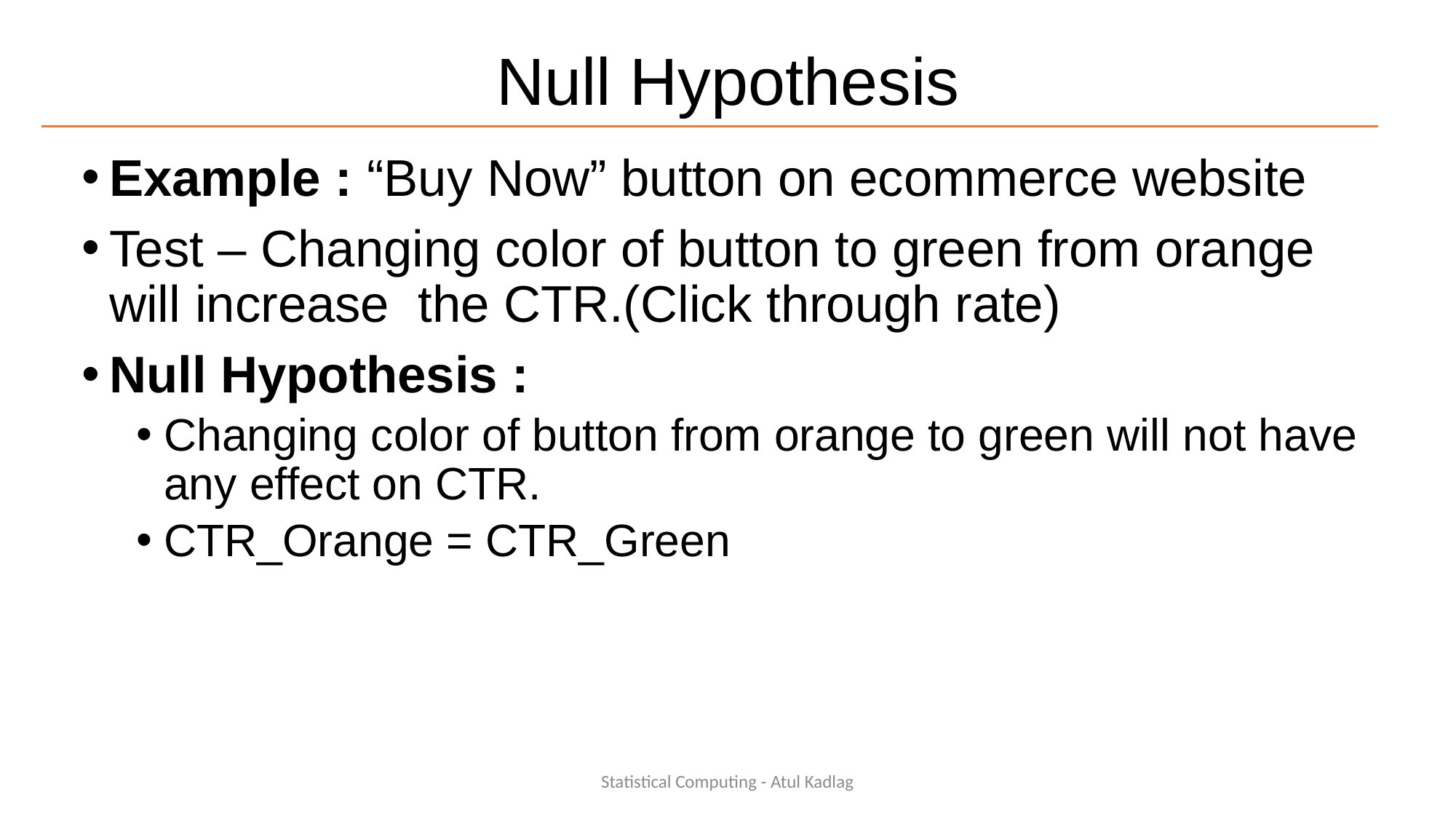

# Null Hypothesis
Example : “Buy Now” button on ecommerce website
Test – Changing color of button to green from orange will increase  the CTR.(Click through rate)
Null Hypothesis :
Changing color of button from orange to green will not have any effect on CTR.
CTR_Orange = CTR_Green
Statistical Computing - Atul Kadlag